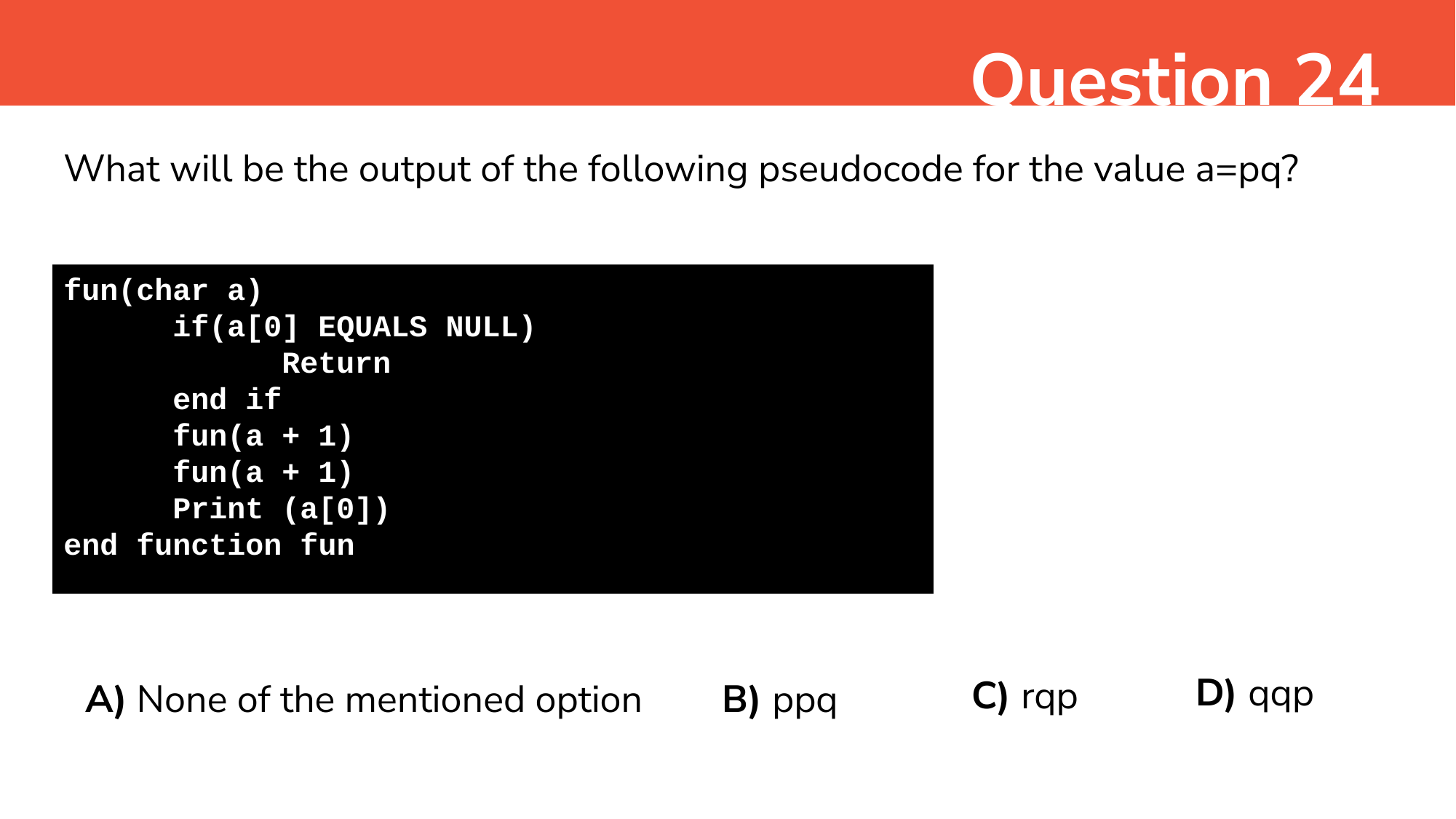

Question 24
What will be the output of the following pseudocode for the value a=pq?
fun(char a)
	if(a[0] EQUALS NULL)
		Return
	end if
	fun(a + 1)
	fun(a + 1)
	Print (a[0])
end function fun
D) qqp
C) rqp
A) None of the mentioned option
B) ppq